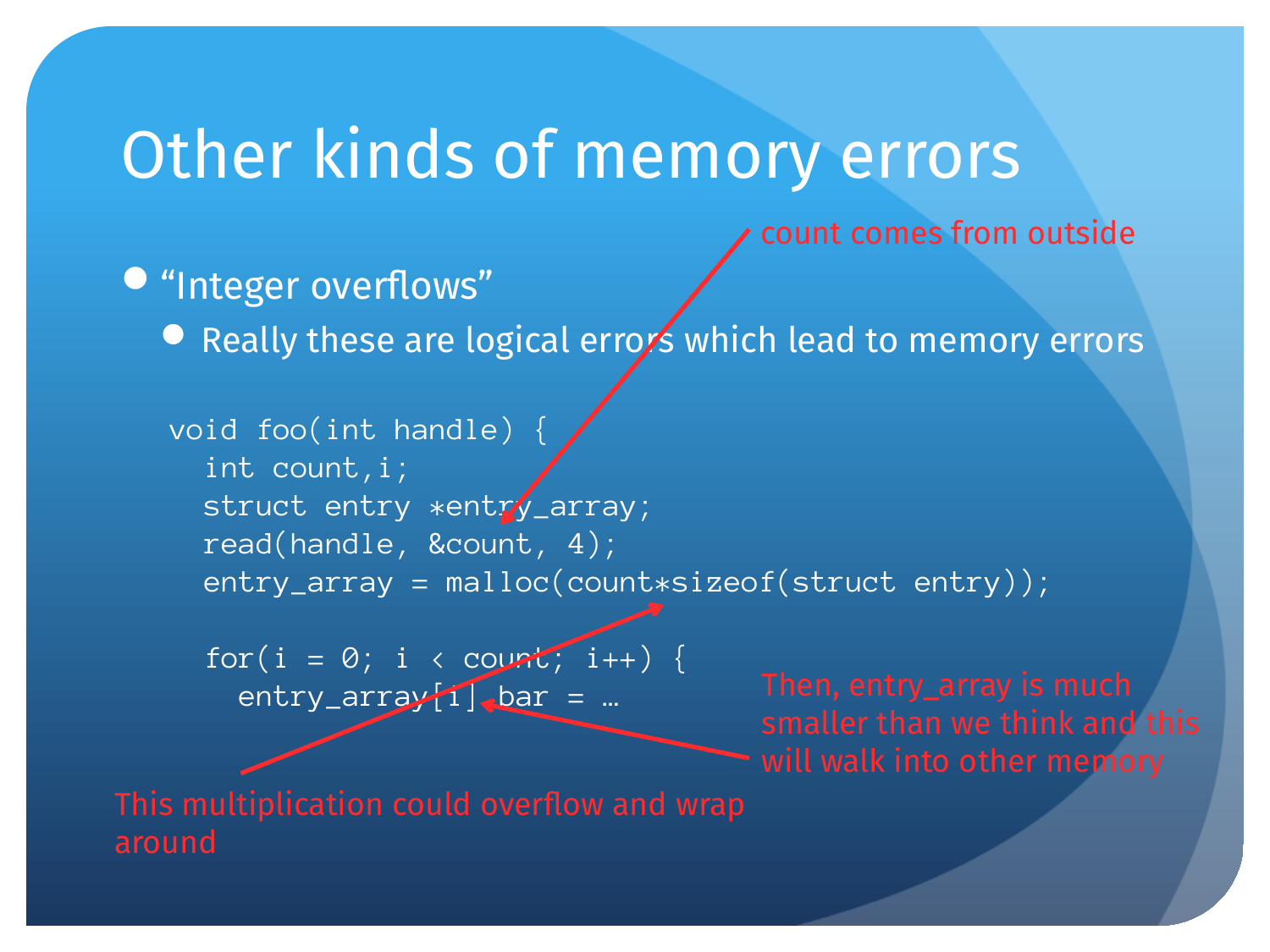

# Other kinds of memory errors
count comes from outside
“Integer overflows”
Really these are logical errors which lead to memory errors
void foo(int handle) {
  int count,i;
  struct entry *entry_array;
  read(handle, &count, 4);
  entry_array = malloc(count*sizeof(struct entry));

  for(i = 0; i < count; i++) {
    entry_array[i].bar = …
Then, entry_array is much smaller than we think and this will walk into other memory
This multiplication could overflow and wrap around